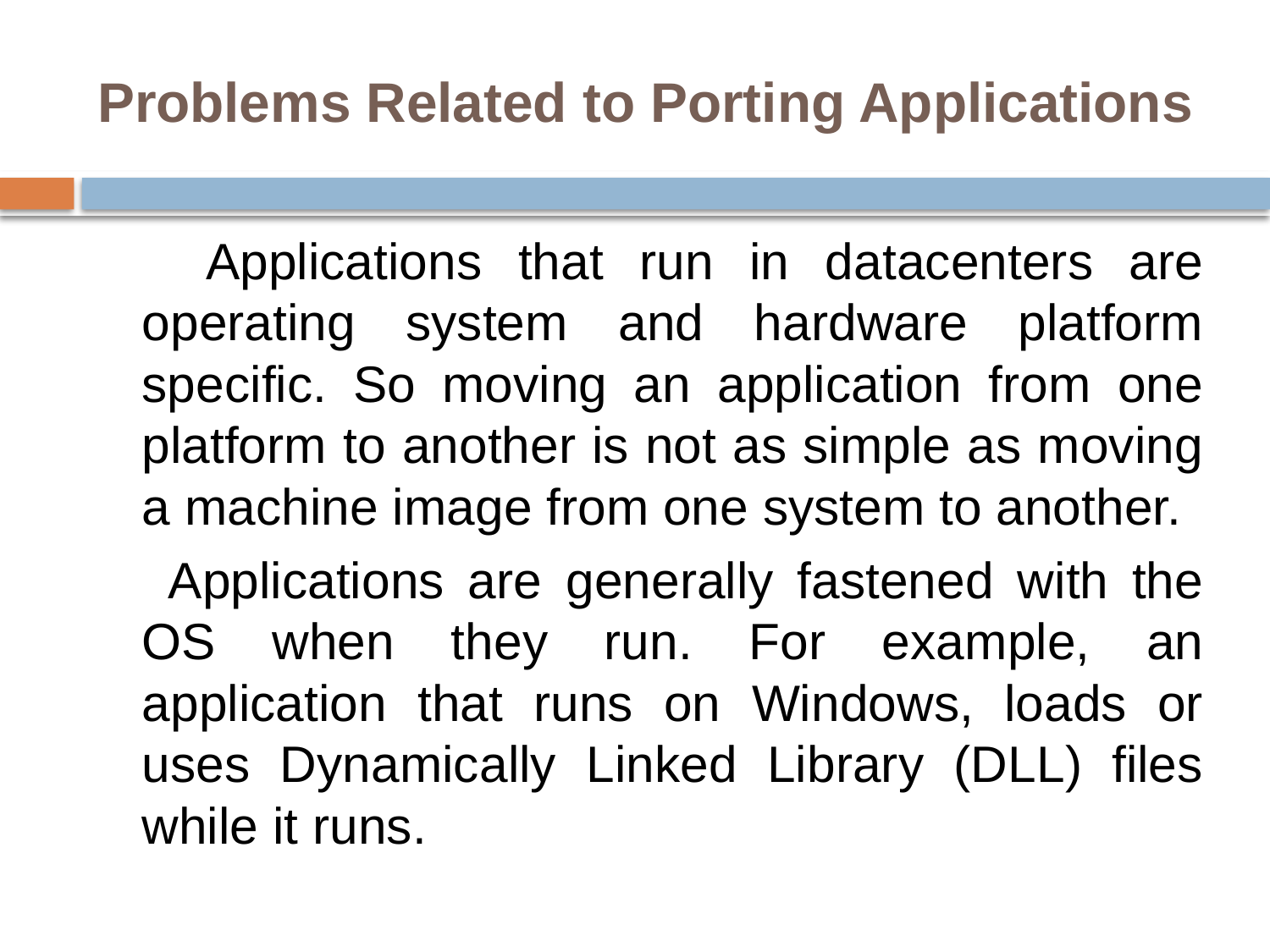

# Problems Related to Porting Applications
   Applications that run in datacenters are operating system and hardware platform specific. So moving an application from one platform to another is not as simple as moving a machine image from one system to another.
   Applications are generally fastened with the OS when they run. For example, an application that runs on Windows, loads or uses Dynamically Linked Library (DLL) files while it runs.